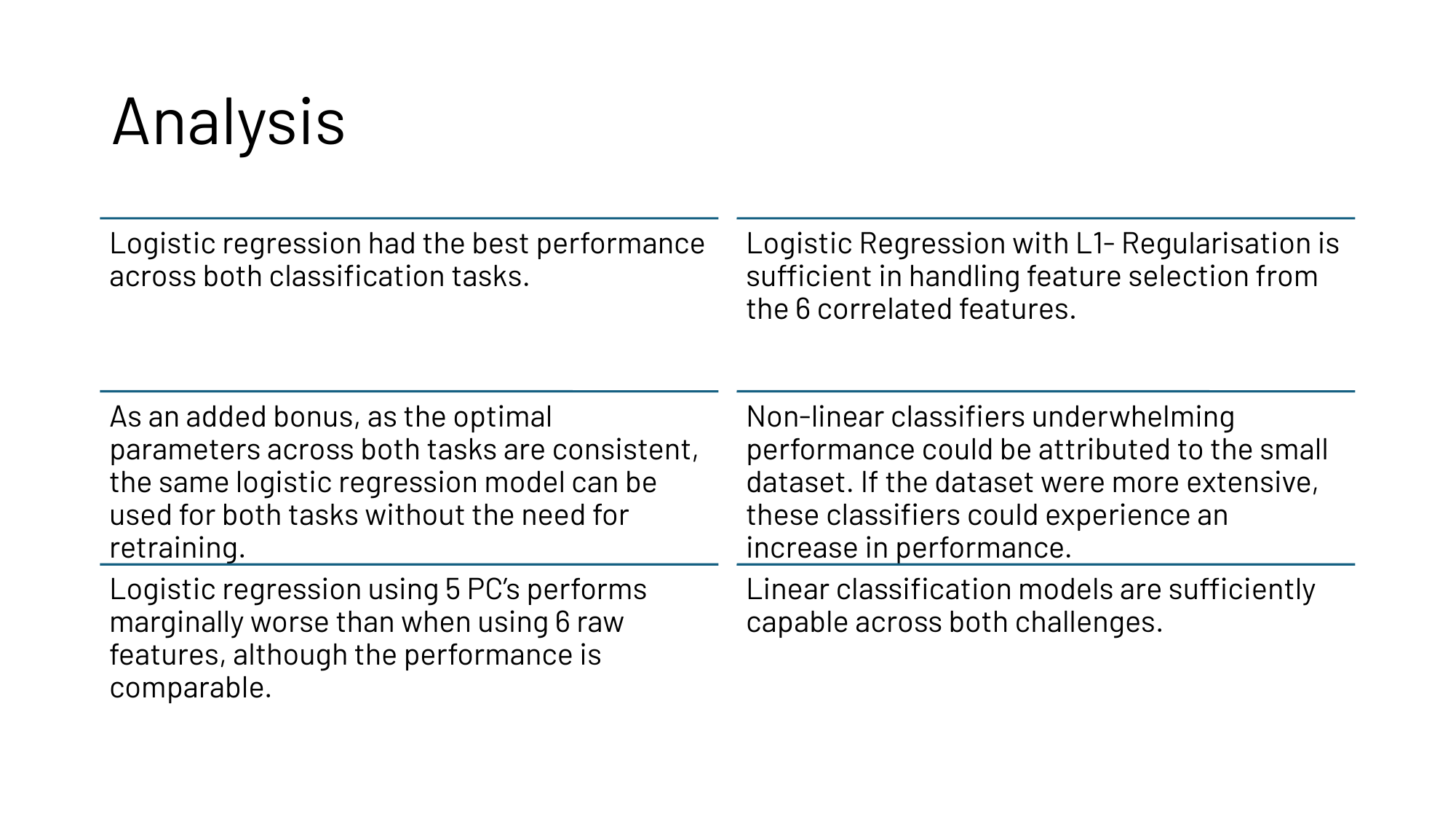

# Analysis
Logistic regression had the best performance across both classification tasks.
As an added bonus, as the optimal parameters across both tasks are consistent, the same logistic regression model can be used for both tasks without the need for retraining.
Logistic regression using 5 PC’s performs marginally worse than when using 6 raw features, although the performance is comparable.
Logistic Regression with L1- Regularisation is sufficient in handling feature selection from the 6 correlated features.
Non-linear classifiers underwhelming performance could be attributed to the small dataset. If the dataset were more extensive, these classifiers could experience an increase in performance.
Linear classification models are sufficiently capable across both challenges.